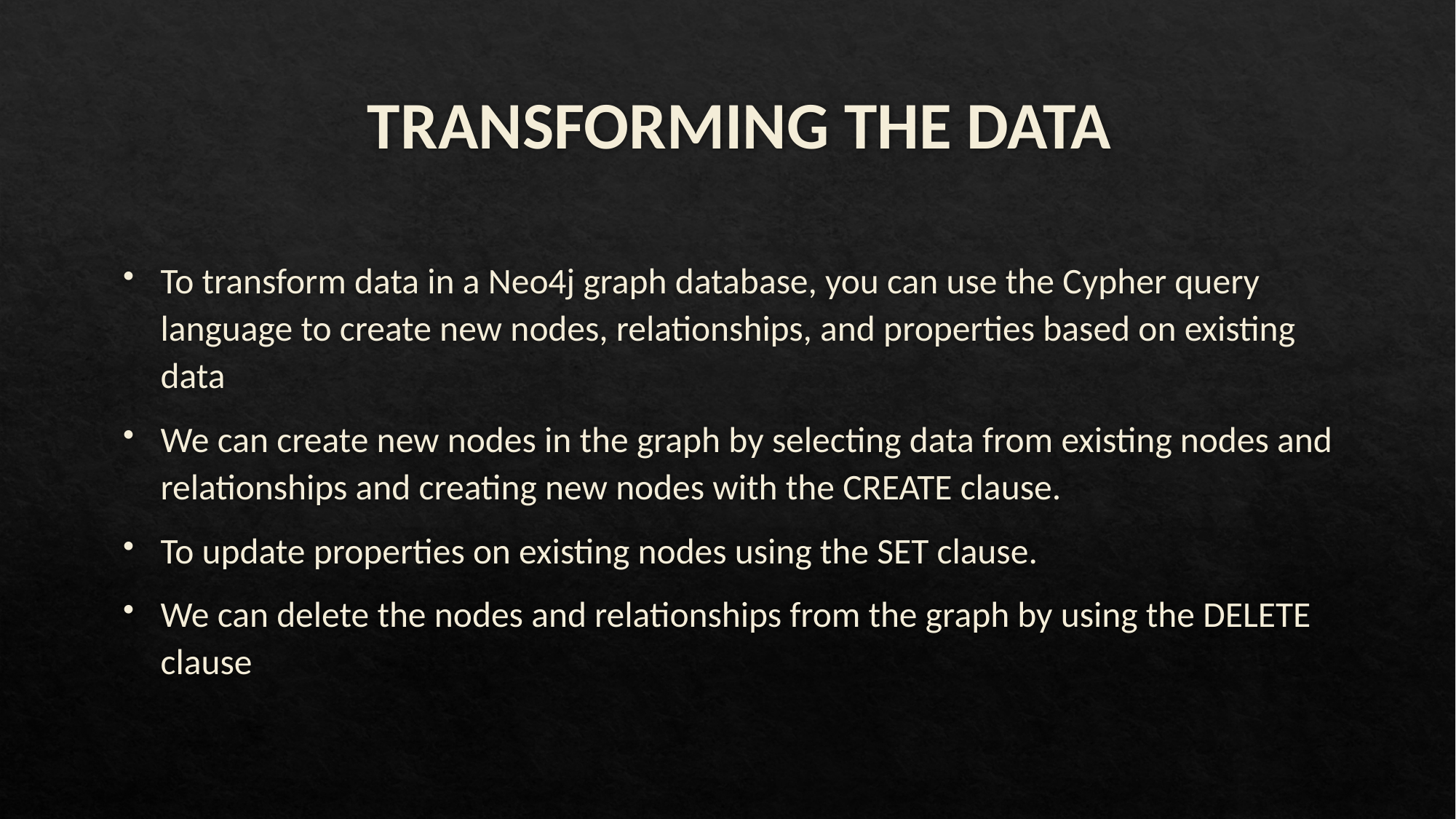

# TRANSFORMING THE DATA
To transform data in a Neo4j graph database, you can use the Cypher query language to create new nodes, relationships, and properties based on existing data
We can create new nodes in the graph by selecting data from existing nodes and relationships and creating new nodes with the CREATE clause.
To update properties on existing nodes using the SET clause.
We can delete the nodes and relationships from the graph by using the DELETE clause